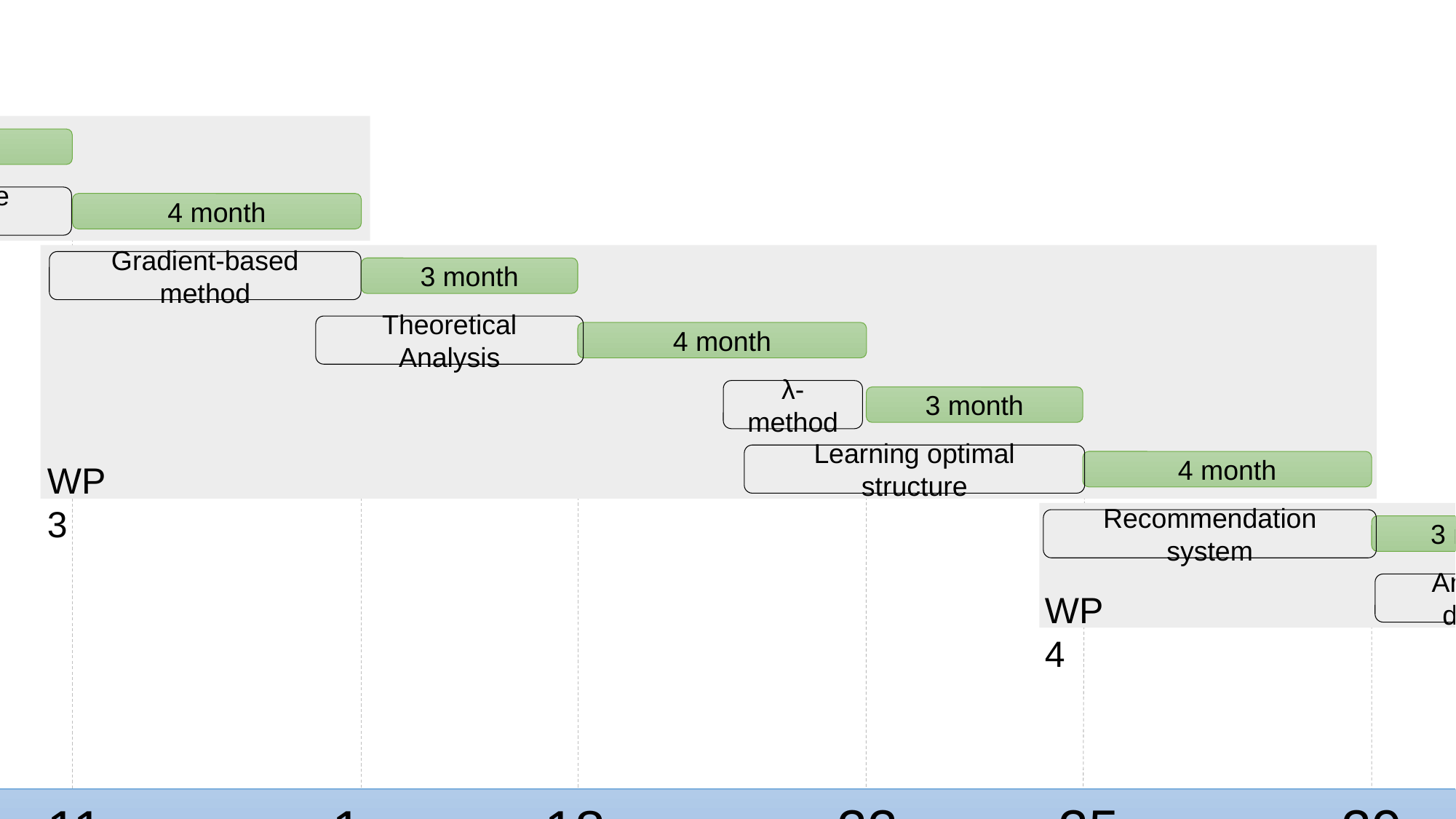

2 month
Literature Survey

Decomposition
4 month
WP1

Gradient-based method
5 month
Two-phase method
4 month
WP2

Gradient-based method
3 month
Theoretical Analysis
4 month
λ-method
3 month
Learning optimal structure
4 month
WP3

Recommendation system
3 month
Antenna design
3 month
WP4
Final Report
1 m
32
25
29
36
22
18
15
0
2
6
11